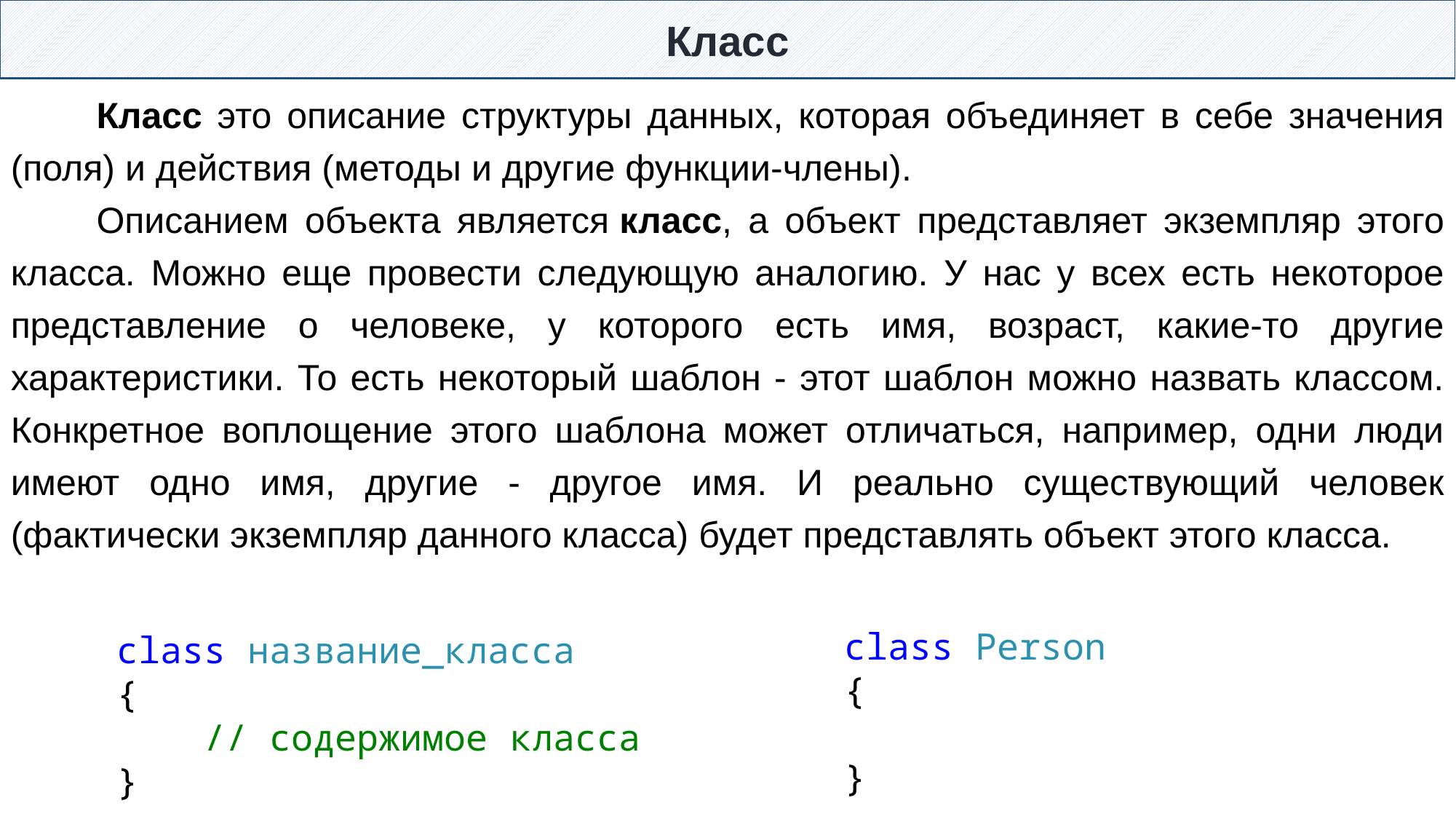

Класс
Класс это описание структуры данных, которая объединяет в себе значения (поля) и действия (методы и другие функции-члены).
Описанием объекта является класс, а объект представляет экземпляр этого класса. Можно еще провести следующую аналогию. У нас у всех есть некоторое представление о человеке, у которого есть имя, возраст, какие-то другие характеристики. То есть некоторый шаблон - этот шаблон можно назвать классом. Конкретное воплощение этого шаблона может отличаться, например, одни люди имеют одно имя, другие - другое имя. И реально существующий человек (фактически экземпляр данного класса) будет представлять объект этого класса.
class Person
{

}
class название_класса
{
    // содержимое класса
}